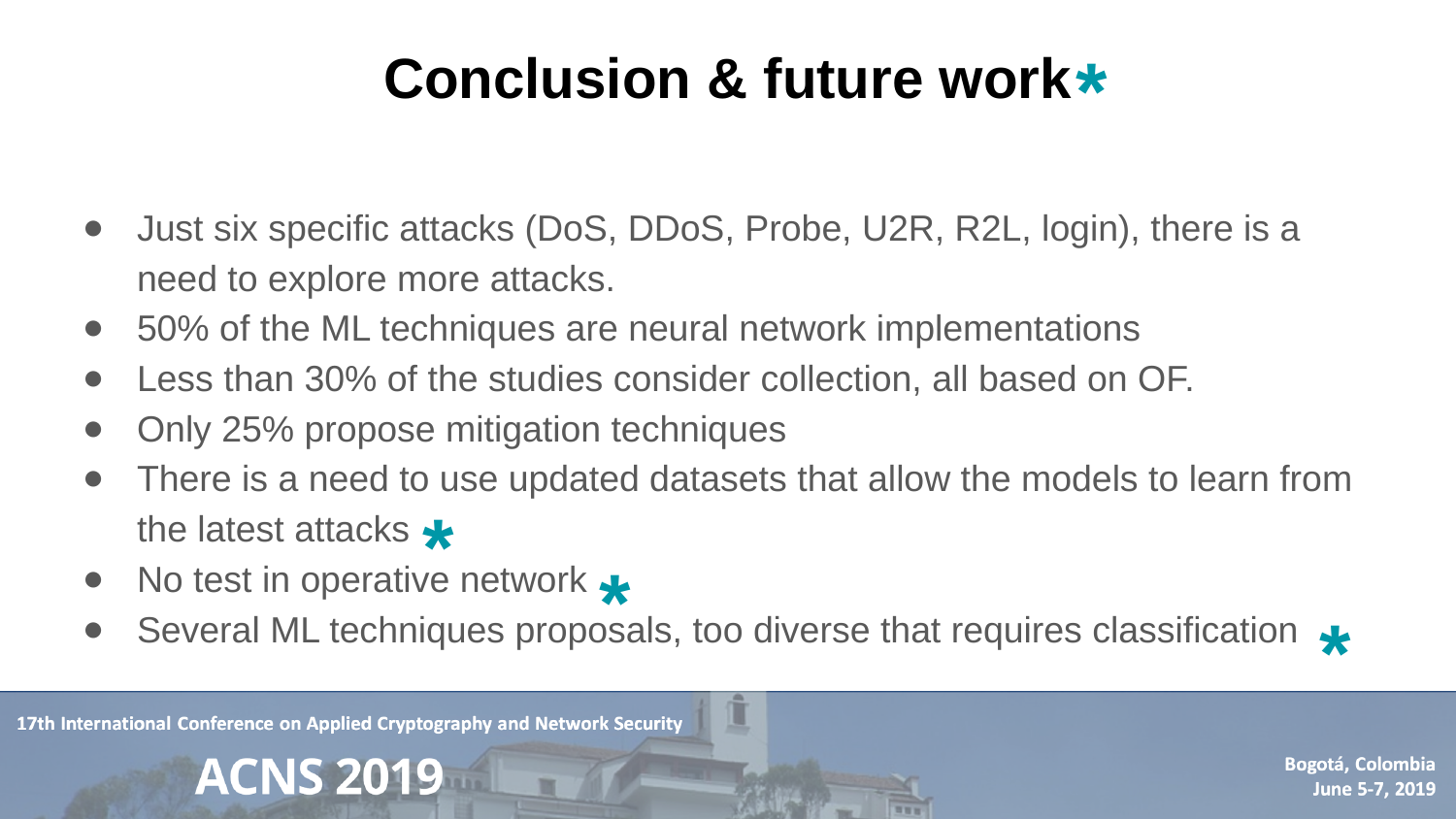

*
# Conclusion & future work
Just six specific attacks (DoS, DDoS, Probe, U2R, R2L, login), there is a need to explore more attacks.
50% of the ML techniques are neural network implementations
Less than 30% of the studies consider collection, all based on OF.
Only 25% propose mitigation techniques
There is a need to use updated datasets that allow the models to learn from the latest attacks
No test in operative network
Several ML techniques proposals, too diverse that requires classification
*
*
*